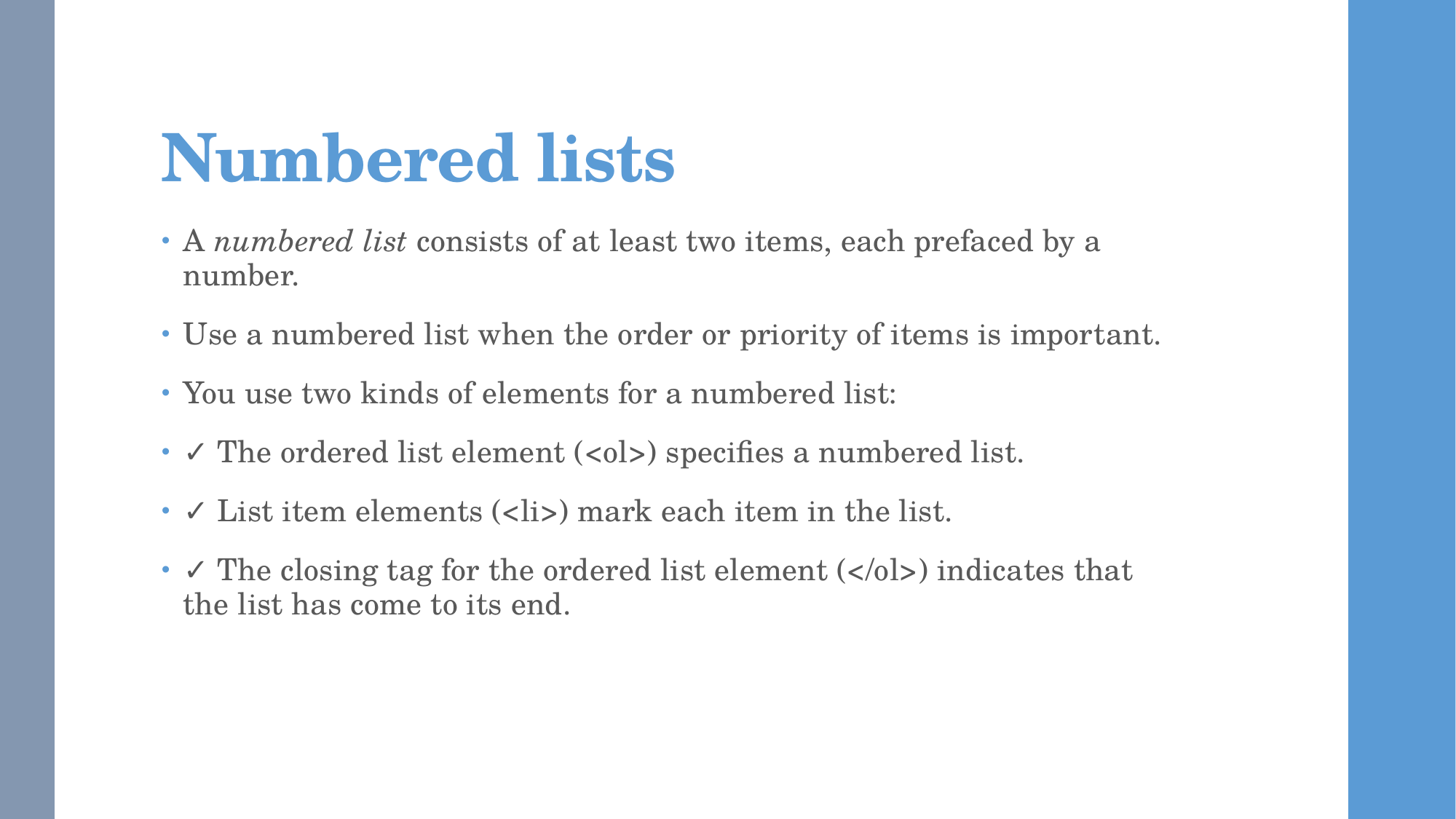

# Numbered lists
A numbered list consists of at least two items, each prefaced by a number.
Use a numbered list when the order or priority of items is important.
You use two kinds of elements for a numbered list:
✓ The ordered list element (<ol>) specifies a numbered list.
✓ List item elements (<li>) mark each item in the list.
✓ The closing tag for the ordered list element (</ol>) indicates that the list has come to its end.